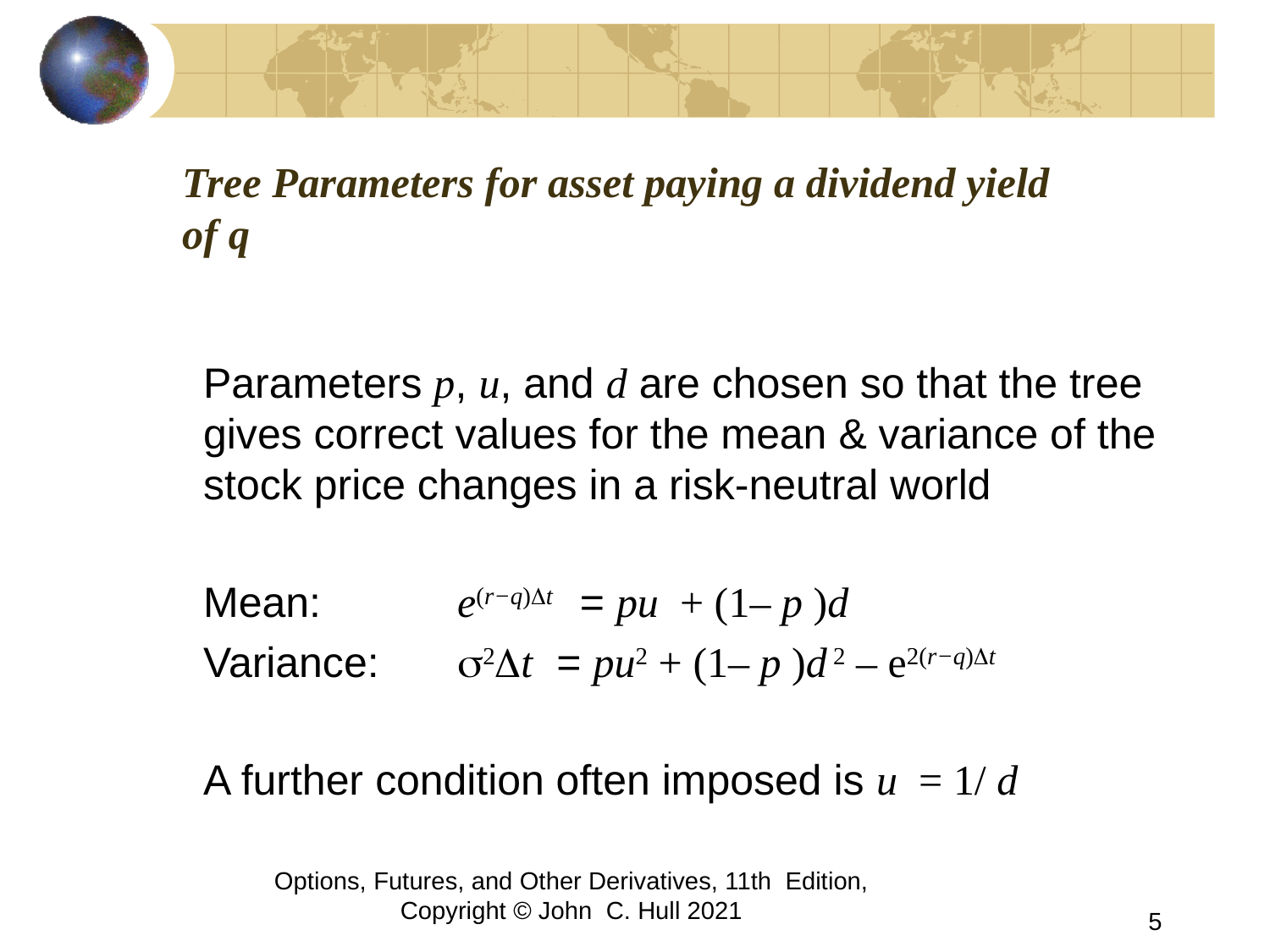

# Tree Parameters for asset paying a dividend yield of q
Parameters p, u, and d are chosen so that the tree gives correct values for the mean & variance of the stock price changes in a risk-neutral world

Mean: 	e(r−q)Δt    = pu  + (1– p )d
Variance:	σ2Δt  = pu2 + (1– p )d 2 – e2(r−q)Δt

A further condition often imposed is u  = 1/ d
Options, Futures, and Other Derivatives, 11th  Edition, Copyright © John  C. Hull 2021
5